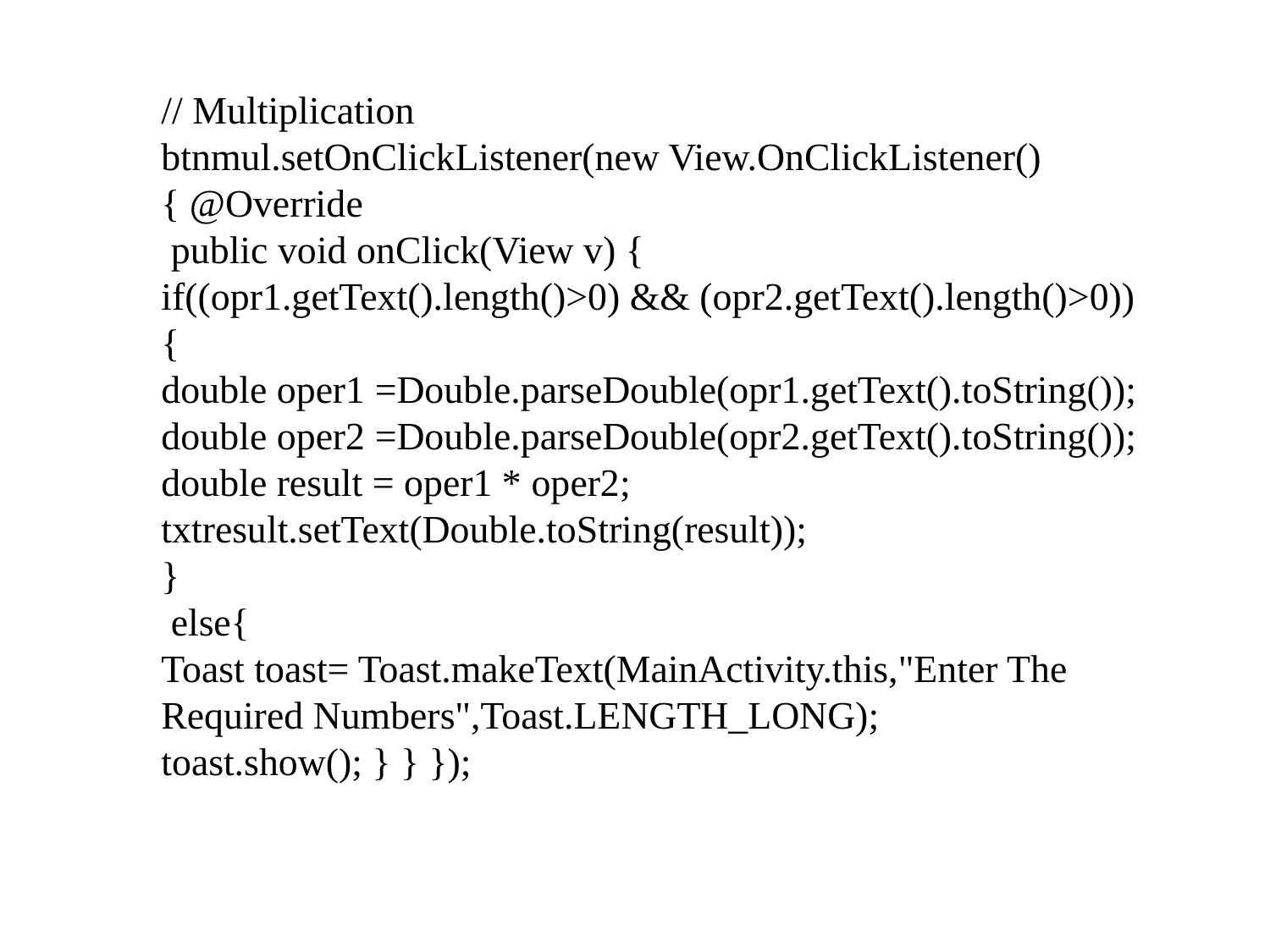

// Multiplication
btnmul.setOnClickListener(new View.OnClickListener()
{ @Override
 public void onClick(View v) {
if((opr1.getText().length()>0) && (opr2.getText().length()>0)) {
double oper1 =Double.parseDouble(opr1.getText().toString()); double oper2 =Double.parseDouble(opr2.getText().toString()); double result = oper1 * oper2; txtresult.setText(Double.toString(result));
}
 else{
Toast toast= Toast.makeText(MainActivity.this,"Enter The Required Numbers",Toast.LENGTH_LONG);
toast.show(); } } });
#